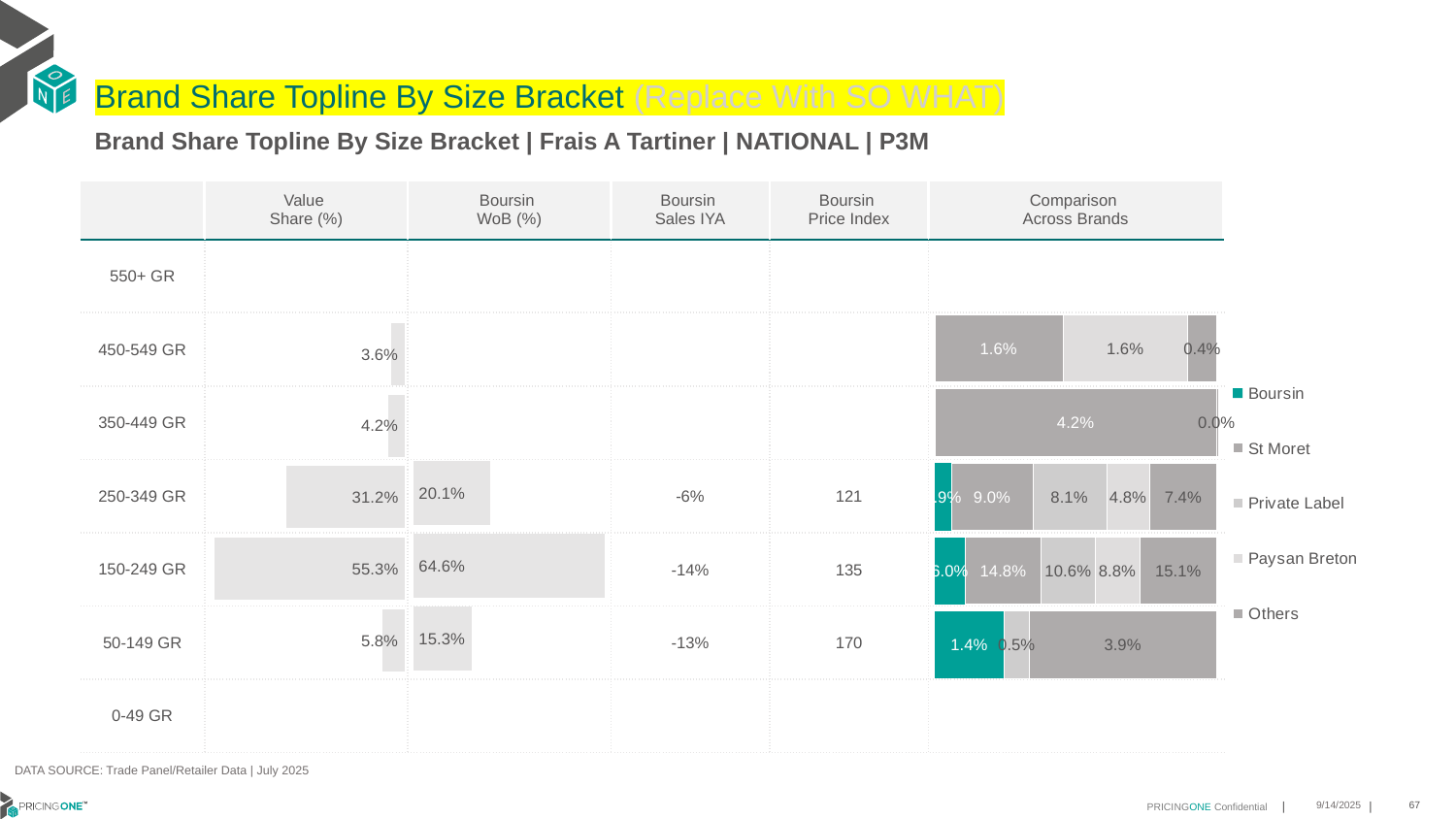

# Brand Share Topline By Size Bracket (Replace With SO WHAT)
Brand Share Topline By Size Bracket | Frais A Tartiner | NATIONAL | P3M
|  | Value Share (%) | Boursin WoB (%) | Boursin Sales IYA | Boursin Price Index | Comparison Across Brands |
| --- | --- | --- | --- | --- | --- |
| 550+ GR |  |  |  |  |  |
| 450-549 GR |  |  |  |  |  |
| 350-449 GR |  |  |  |  |  |
| 250-349 GR |  |  | -6% | 121 |  |
| 150-249 GR |  |  | -14% | 135 |  |
| 50-149 GR |  |  | -13% | 170 |  |
| 0-49 GR |  |  |  |  |  |

### Chart

| Category | Boursin | St Moret | Private Label | Paysan Breton | Others |
|---|---|---|---|---|---|
| 550+ GR | None | None | None | None | None |
| 450-549 GR | None | 0.01614172168225475 | None | 0.015767466266459945 | 0.0036388912211825822 |
| 350-449 GR | None | 0.04214915440122092 | None | None | 2.0037953554815927e-05 |
| 250-349 GR | 0.01878060916134092 | 0.08958034654627904 | 0.08125884535177784 | 0.04809797192908148 | 0.07387553464630259 |
| 150-249 GR | 0.060194721989301196 | 0.14824512329023243 | 0.10589845028343978 | 0.08750009569810771 | 0.1507358088746803 |
| 50-149 GR | 0.014280515076797716 | None | 0.005186476960764966 | None | 0.03863061106042624 |
| 0-49 GR | None | None | None | None | None |

### Chart

| Category | Value Share |
|---|---|
|  | None |

### Chart

| Category | Brand WoB % |
|---|---|
|  | None |
DATA SOURCE: Trade Panel/Retailer Data | July 2025

9/14/2025
67